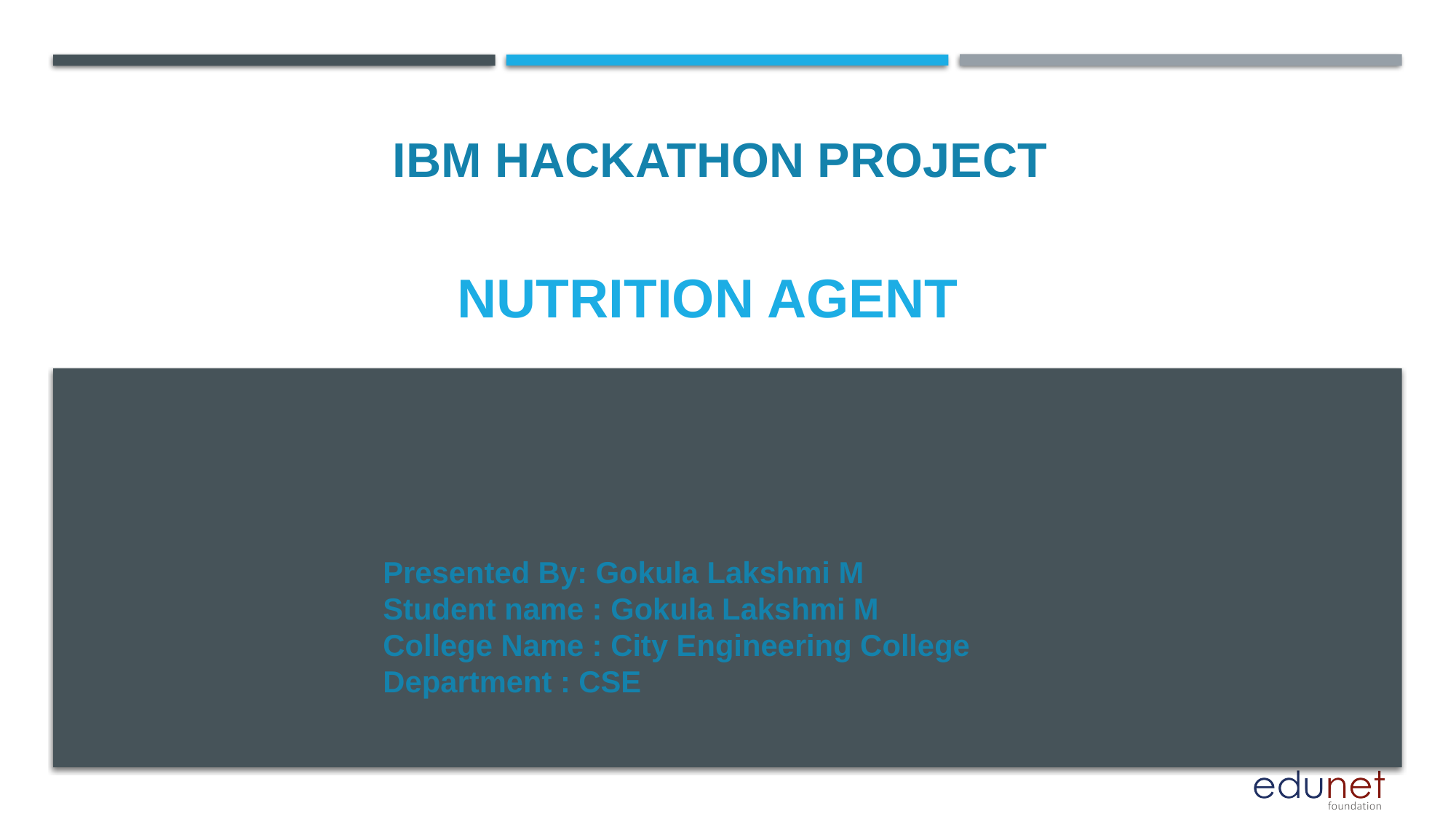

IBM HACKATHON PROJECT
# Nutrition agent
Presented By: Gokula Lakshmi M
Student name : Gokula Lakshmi M
College Name : City Engineering College
Department : CSE